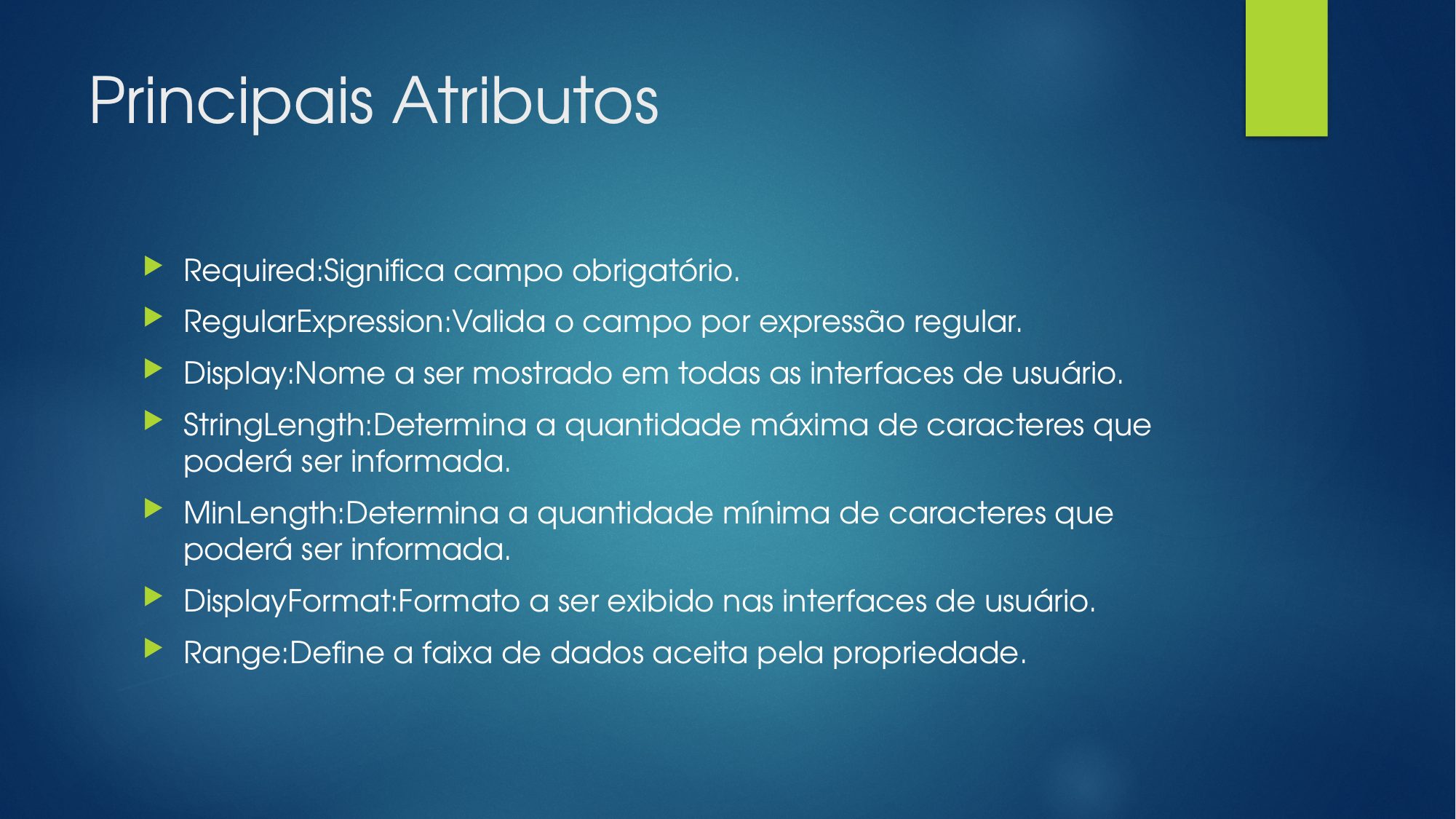

# Principais Atributos
Required:Significa campo obrigatório.
RegularExpression:Valida o campo por expressão regular.
Display:Nome a ser mostrado em todas as interfaces de usuário.
StringLength:Determina a quantidade máxima de caracteres que poderá ser informada.
MinLength:Determina a quantidade mínima de caracteres que poderá ser informada.
DisplayFormat:Formato a ser exibido nas interfaces de usuário.
Range:Define a faixa de dados aceita pela propriedade.